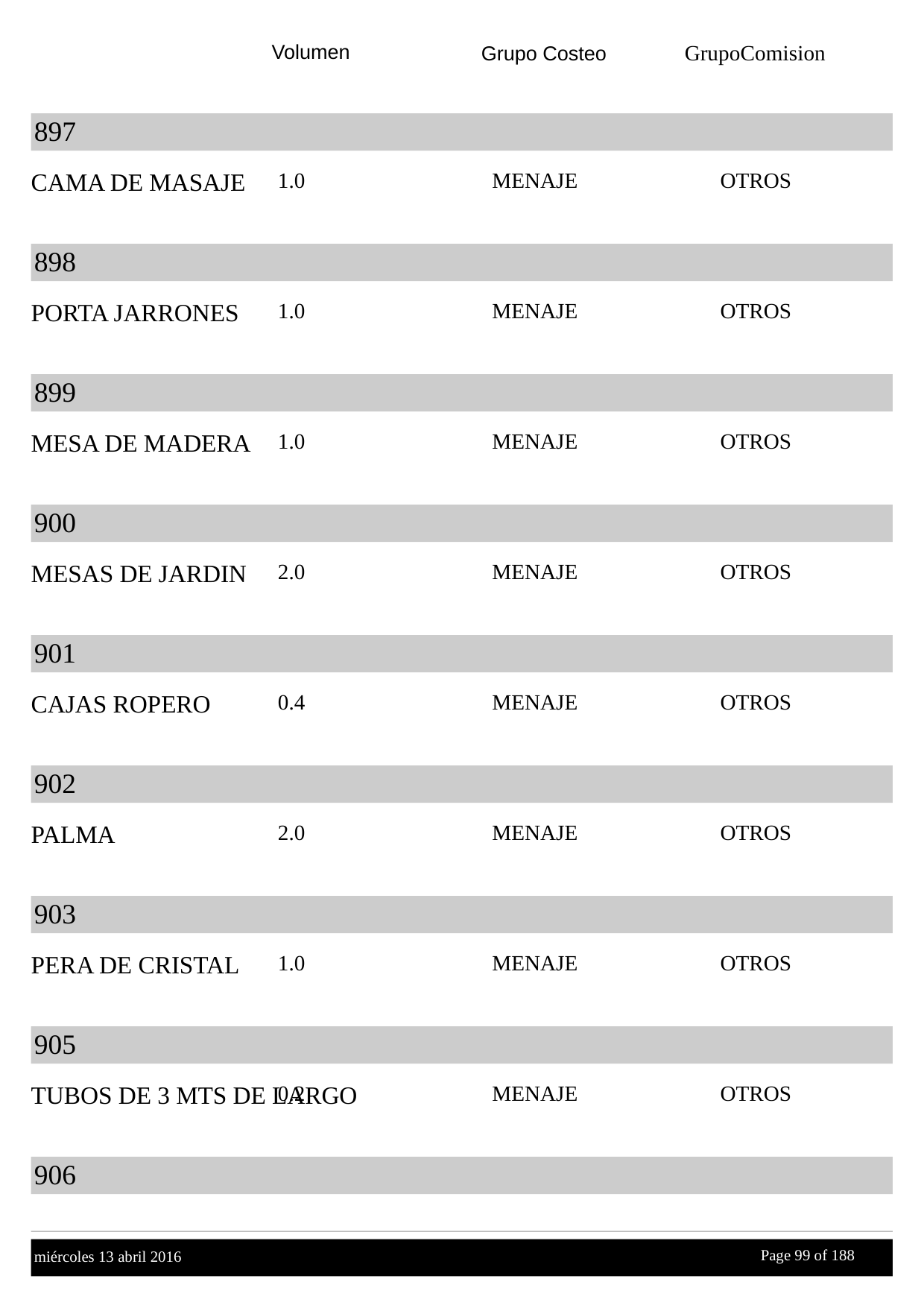

Volumen
GrupoComision
Grupo Costeo

897
CAMA DE MASAJE
1.0
MENAJE
OTROS

898
PORTA JARRONES
1.0
MENAJE
OTROS

899
MESA DE MADERA
1.0
MENAJE
OTROS

900
MESAS DE JARDIN
2.0
MENAJE
OTROS

901
CAJAS ROPERO
0.4
MENAJE
OTROS

902
PALMA
2.0
MENAJE
OTROS

903
PERA DE CRISTAL
1.0
MENAJE
OTROS

905
TUBOS DE 3 MTS DE LARGO
0.2
MENAJE
OTROS

906

Page 99 of
 188
miércoles 13 abril 2016